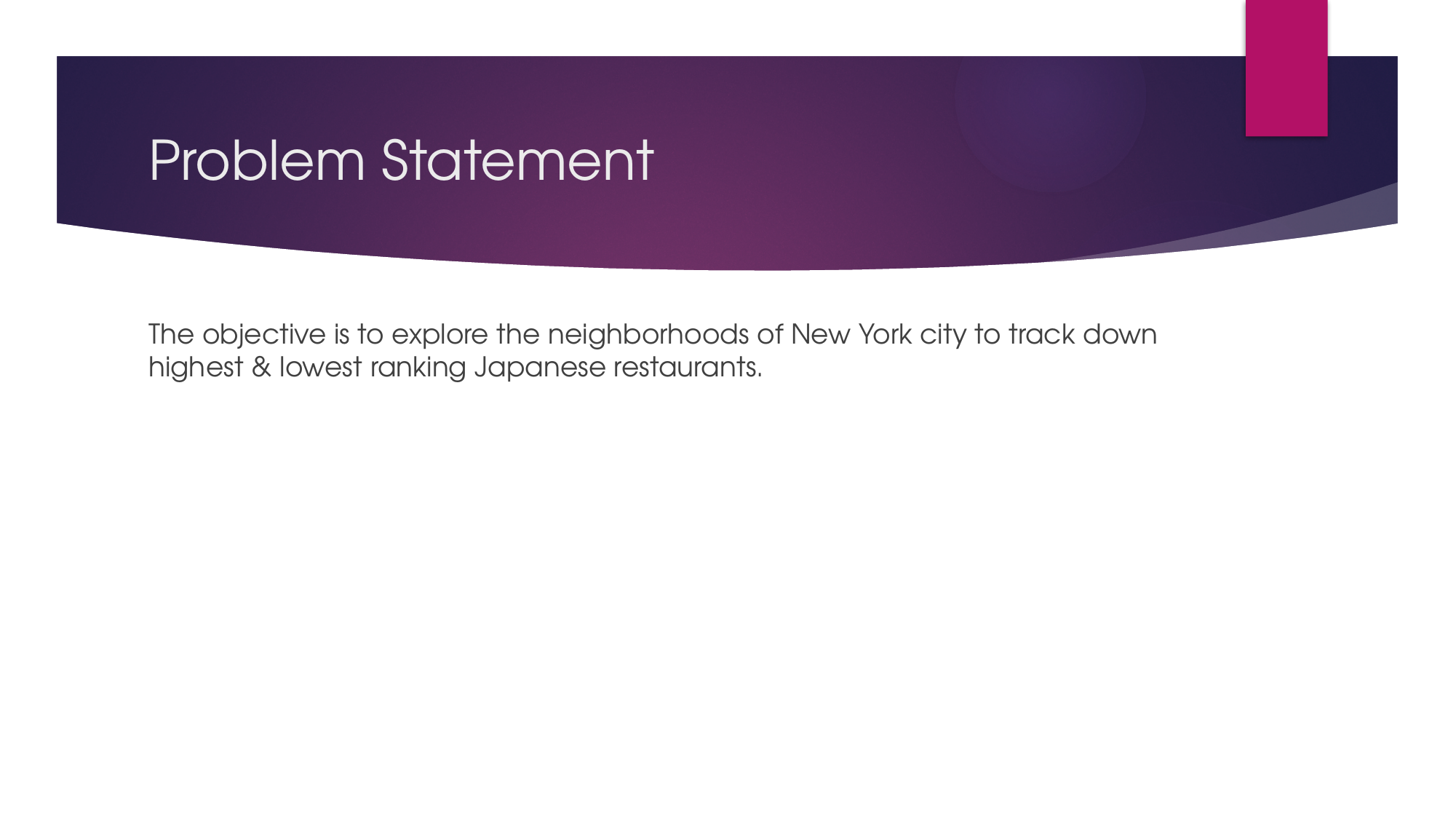

# Problem Statement
The objective is to explore the neighborhoods of New York city to track down highest & lowest ranking Japanese restaurants.